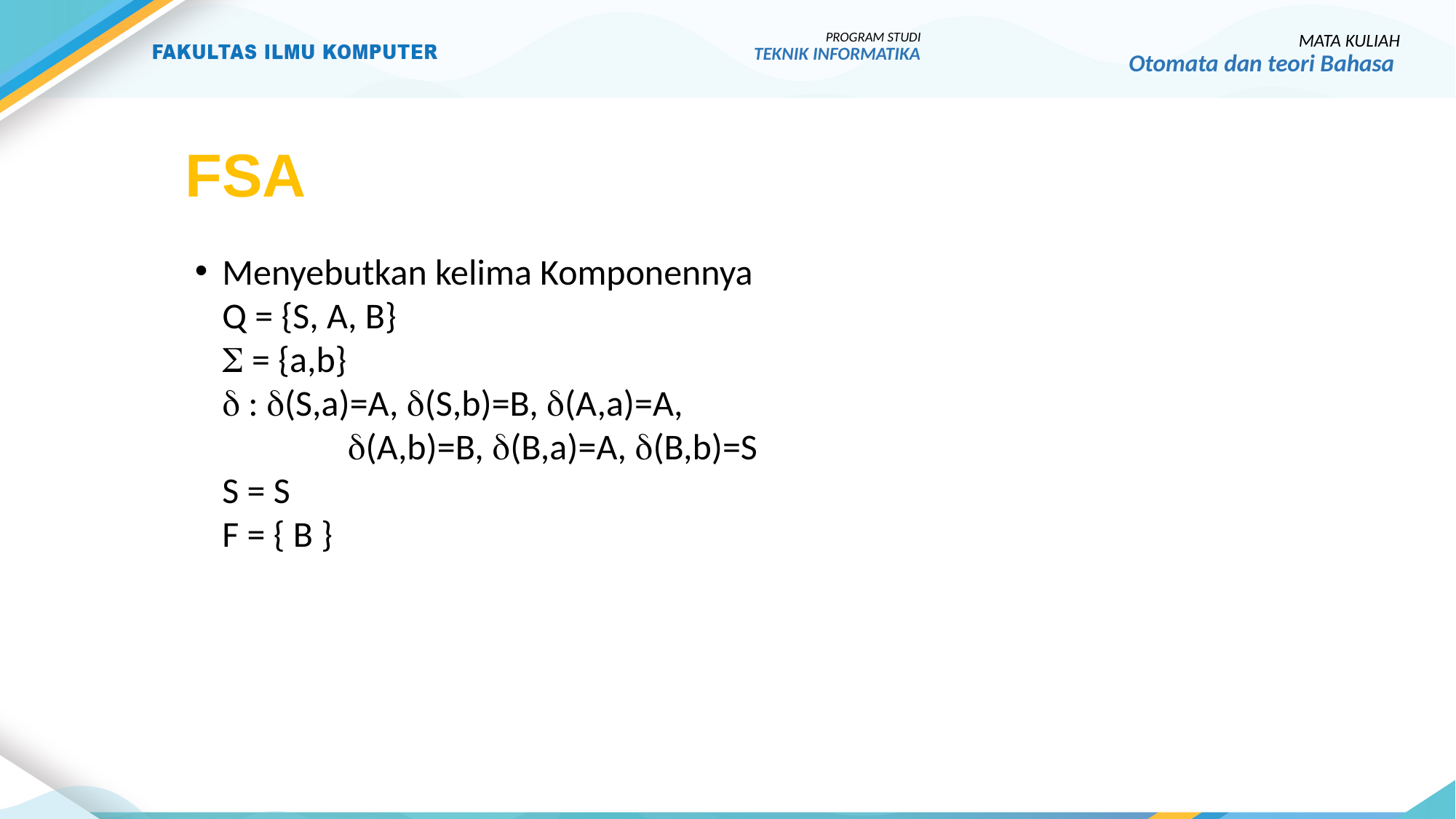

PROGRAM STUDI
TEKNIK INFORMATIKA
MATA KULIAH
Otomata dan teori Bahasa
# FSA
Menyebutkan kelima Komponennya
	Q = {S, A, B}
	Σ = {a,b}
	δ : δ(S,a)=A, δ(S,b)=B, δ(A,a)=A,
		  δ(A,b)=B, δ(B,a)=A, δ(B,b)=S
	S = S
	F = { B }